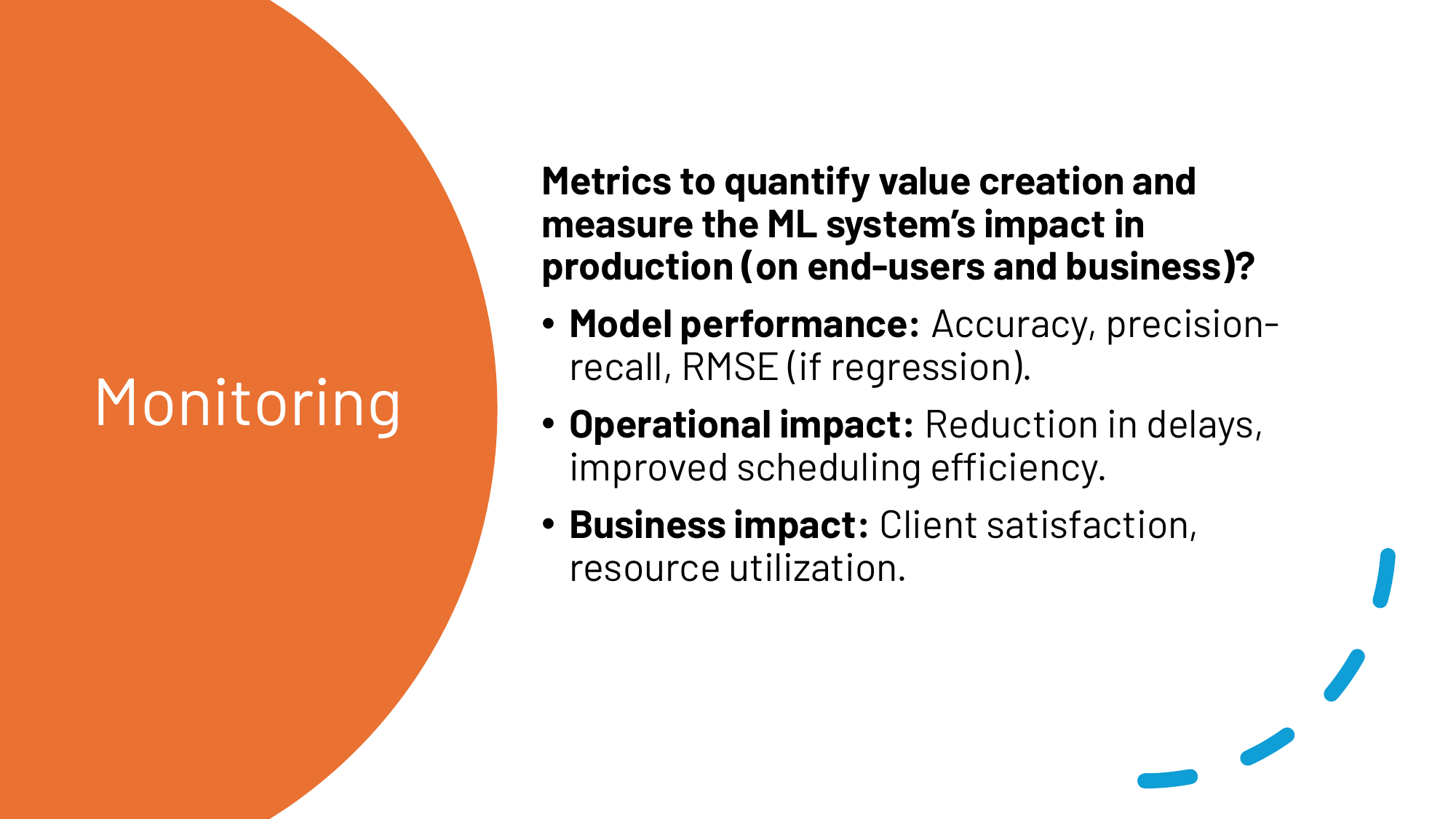

Metrics to quantify value creation and measure the ML system’s impact in production (on end-users and business)?
Model performance: Accuracy, precision-recall, RMSE (if regression).
Operational impact: Reduction in delays, improved scheduling efficiency.
Business impact: Client satisfaction, resource utilization.

# Monitoring